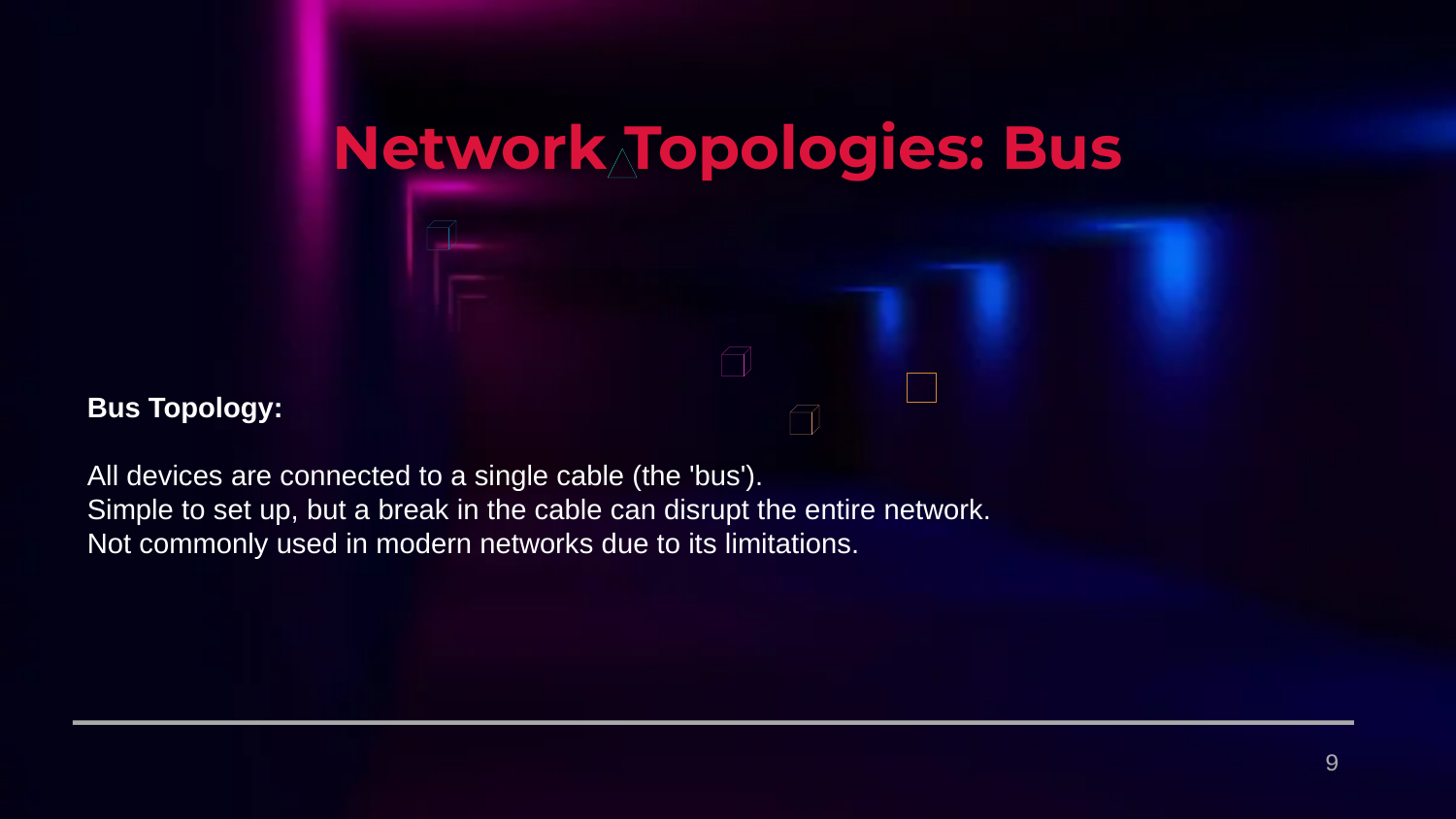

Network Topologies: Bus

Bus Topology:

All devices are connected to a single cable (the 'bus').
Simple to set up, but a break in the cable can disrupt the entire network.
Not commonly used in modern networks due to its limitations.

9